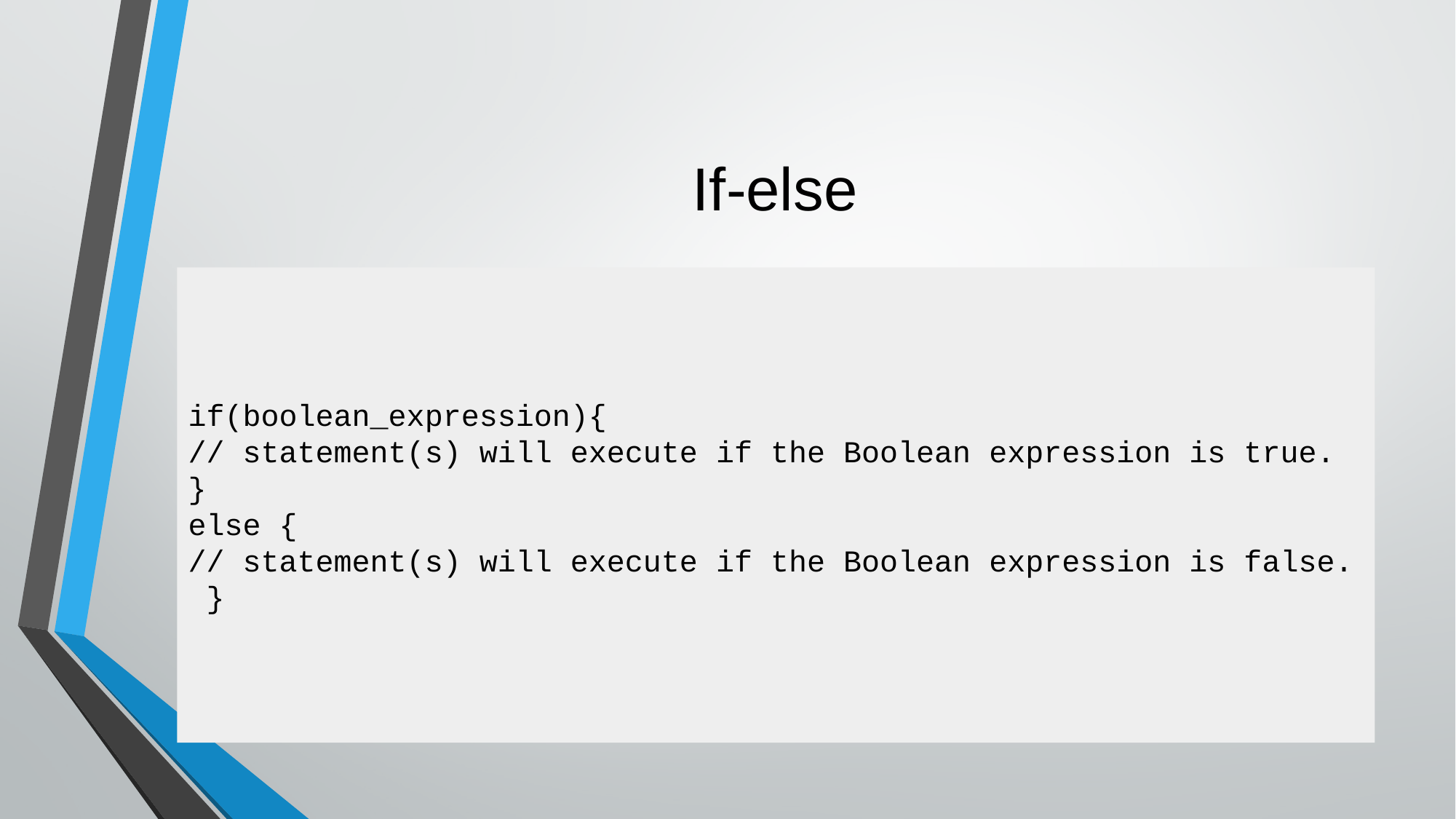

# If-else
if(boolean_expression){
// statement(s) will execute if the Boolean expression is true.
}
else {
// statement(s) will execute if the Boolean expression is false.
 }